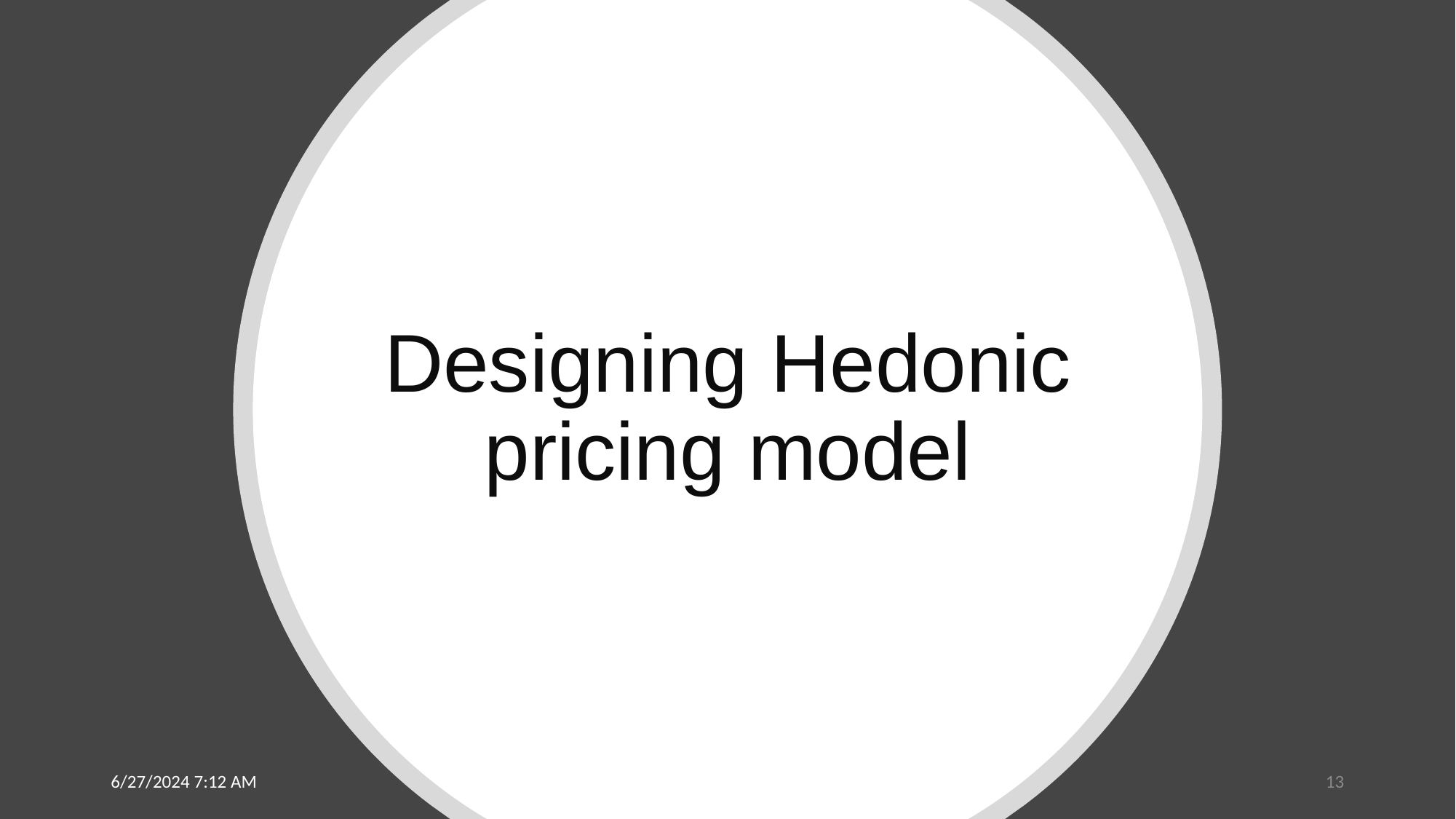

# Designing Hedonic pricing model
6/27/2024 7:12 AM
13